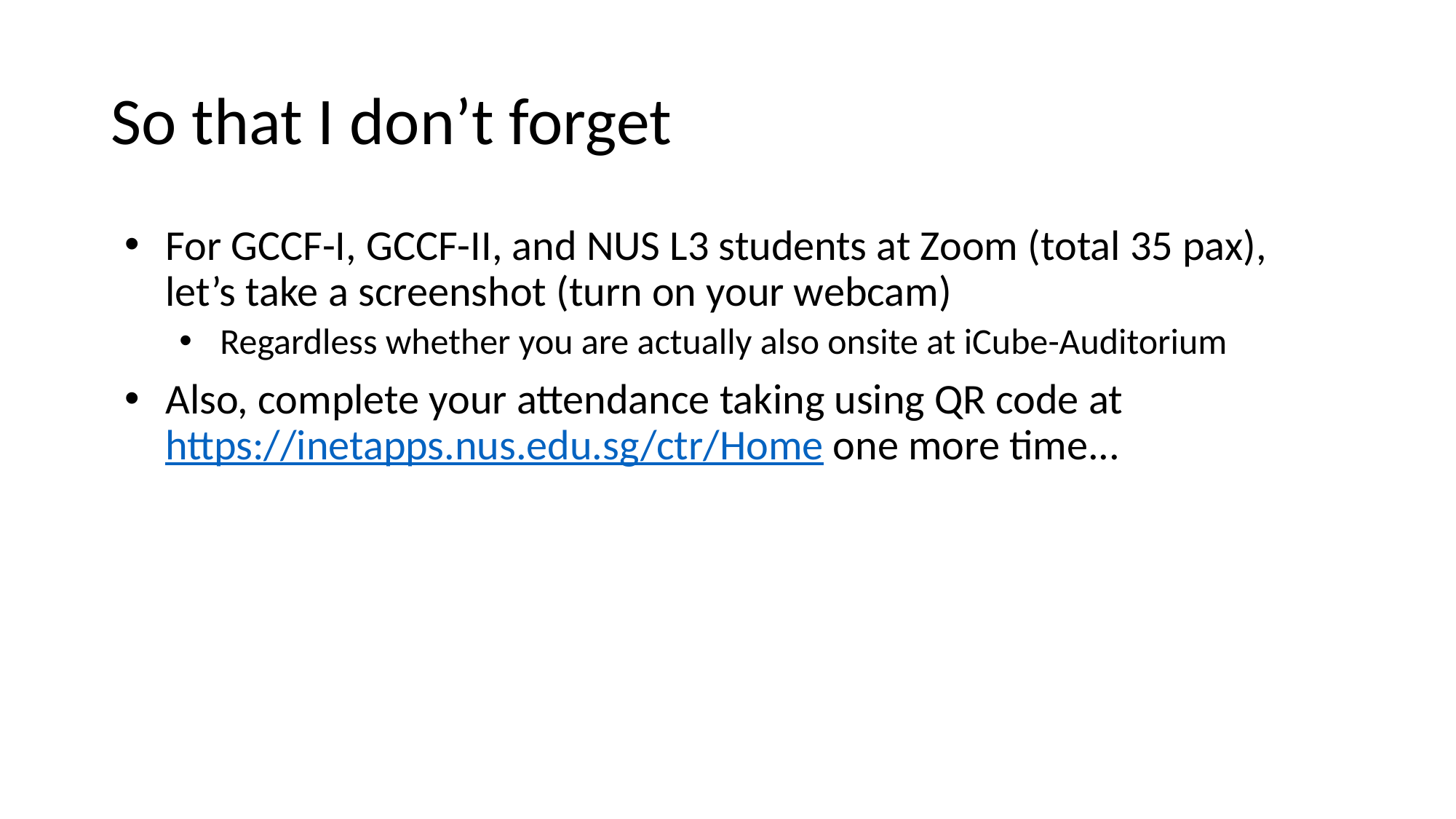

# So that I don’t forget
For GCCF-I, GCCF-II, and NUS L3 students at Zoom (total 35 pax), let’s take a screenshot (turn on your webcam)
Regardless whether you are actually also onsite at iCube-Auditorium
Also, complete your attendance taking using QR code at https://inetapps.nus.edu.sg/ctr/Home one more time...